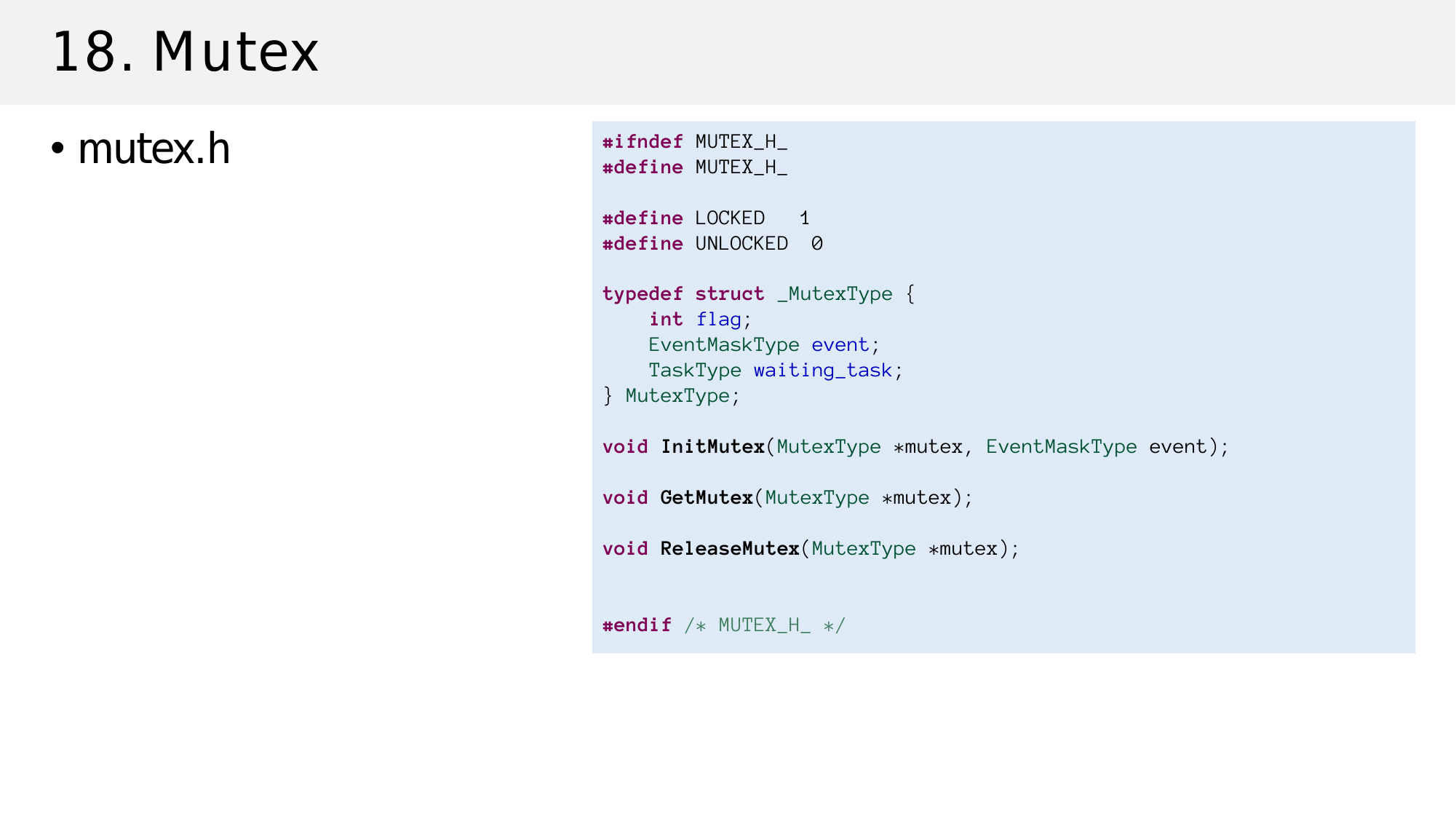

# 18. Mutex
mutex.h
#ifndef MUTEX_H_
#define MUTEX_H_

#define LOCKED   1
#define UNLOCKED  0

typedef struct _MutexType {
    int flag;
    EventMaskType event;
    TaskType waiting_task;
} MutexType;

void InitMutex(MutexType *mutex, EventMaskType event);
void GetMutex(MutexType *mutex);

void ReleaseMutex(MutexType *mutex);

#endif /* MUTEX_H_ */